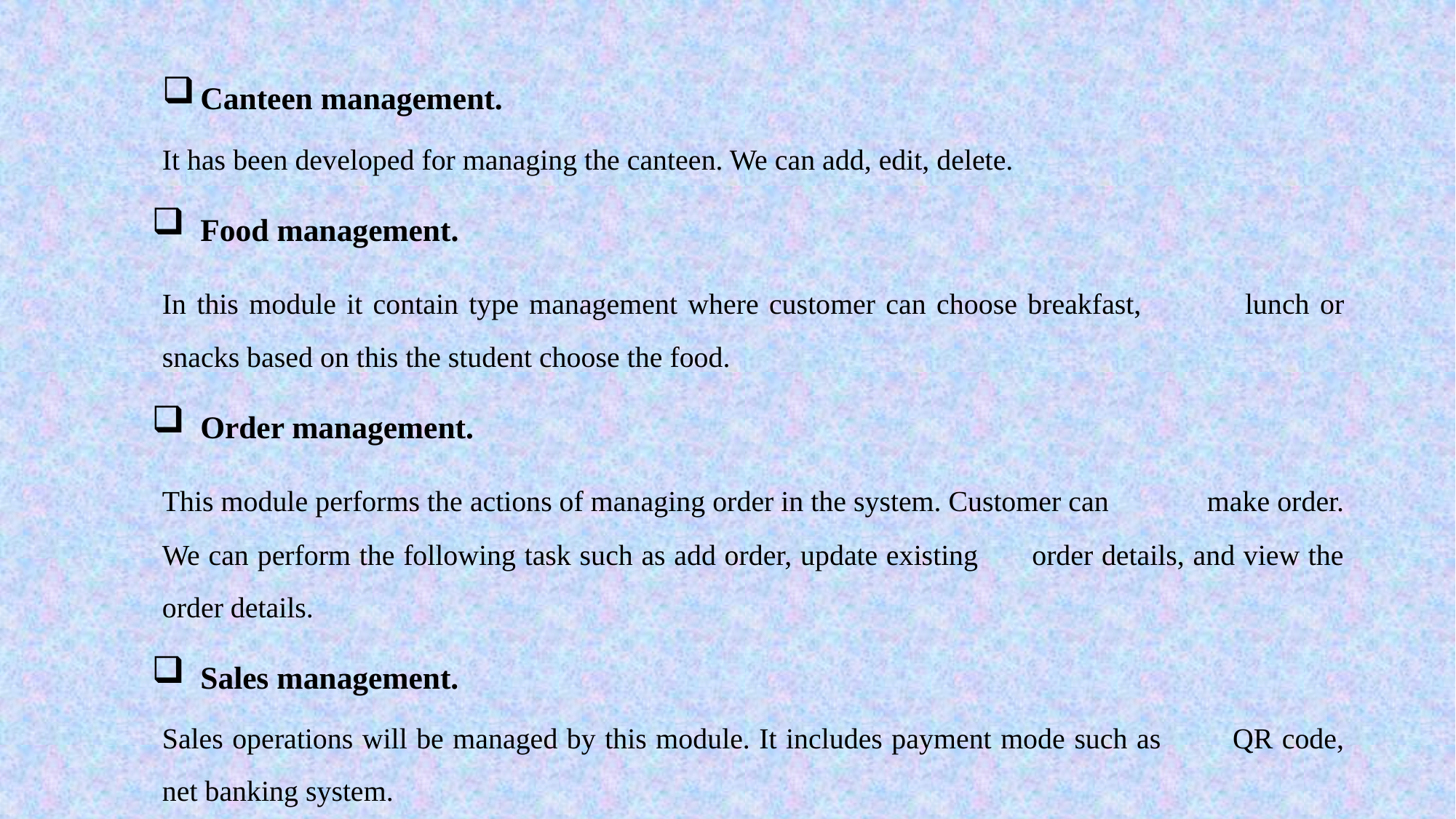

Canteen management.
	It has been developed for managing the canteen. We can add, edit, delete.
 Food management.
	In this module it contain type management where customer can choose breakfast, 	lunch or snacks based on this the student choose the food.
 Order management.
	This module performs the actions of managing order in the system. Customer can 	make order. We can perform the following task such as add order, update existing 	order details, and view the order details.
 Sales management.
	Sales operations will be managed by this module. It includes payment mode such as 	QR code, net banking system.